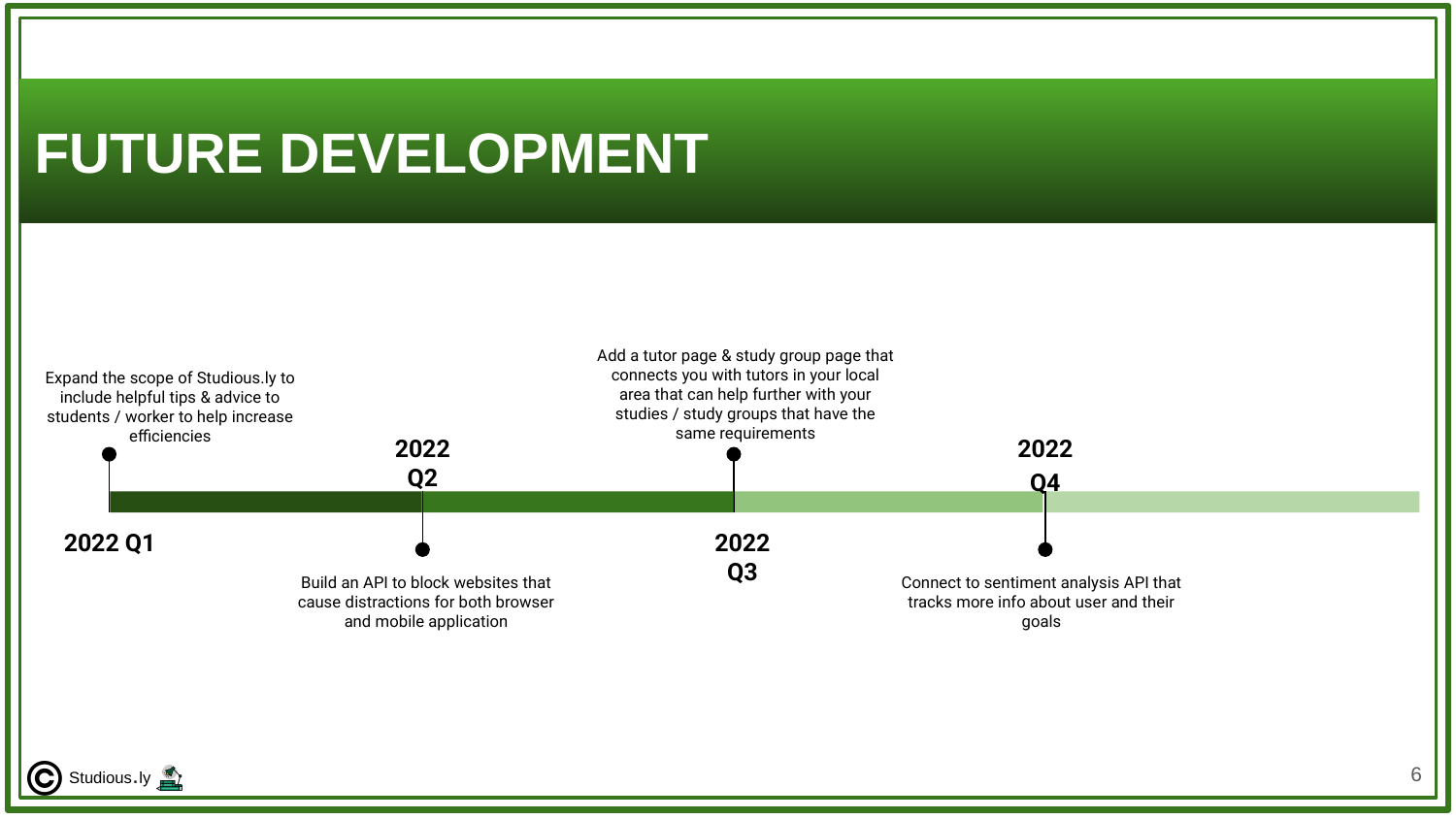

# FUTURE DEVELOPMENT
Add a tutor page & study group page that connects you with tutors in your local area that can help further with your studies / study groups that have the same requirements

2022
Q3

Expand the scope of Studious.ly to include helpful tips & advice to students / worker to help increase efficiencies

2022 Q1

2022
Q2

Build an API to block websites that cause distractions for both browser and mobile application
2022
Q4

Connect to sentiment analysis API that tracks more info about user and their goals

6